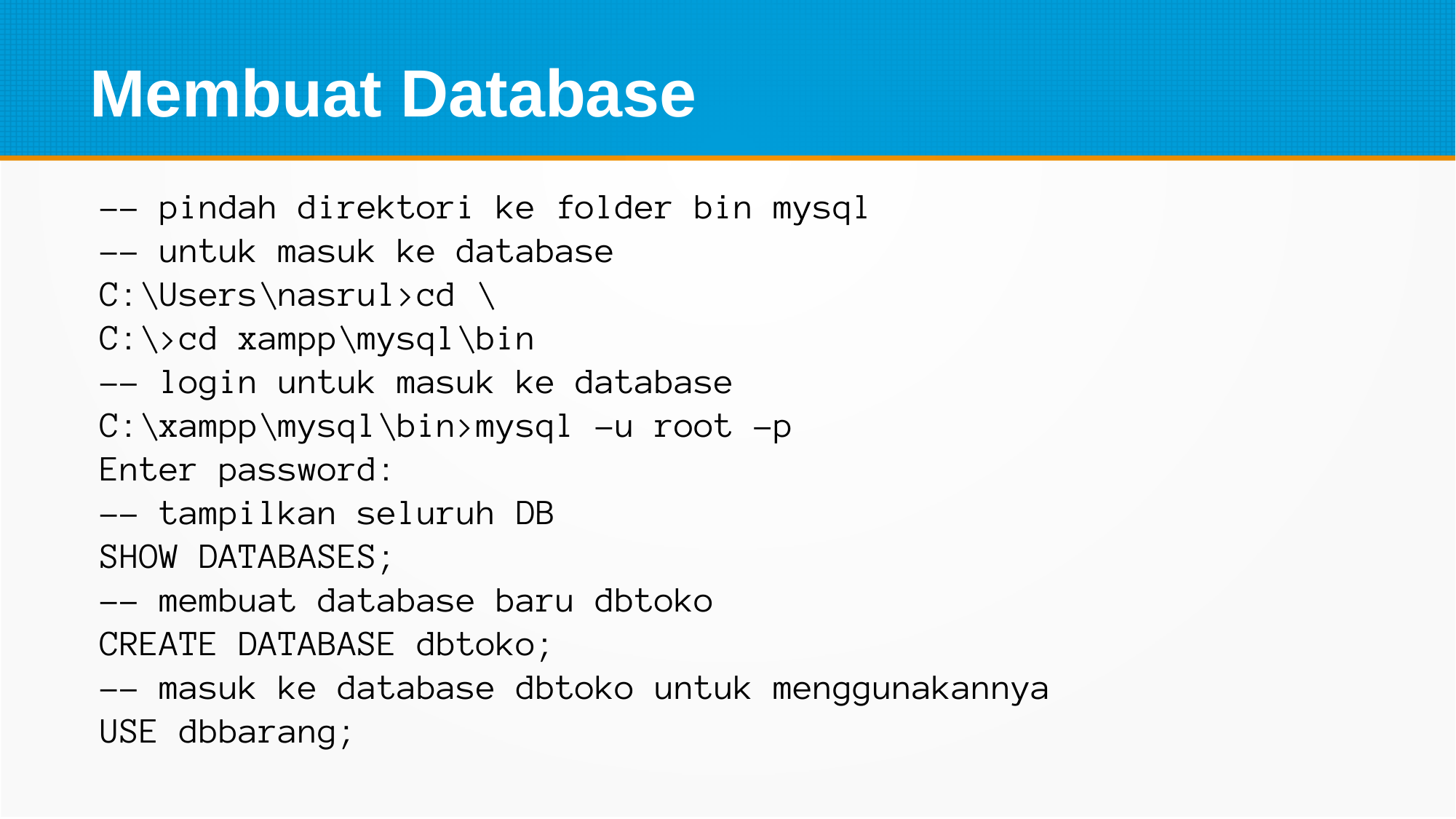

Membuat Database
-- pindah direktori ke folder bin mysql
-- untuk masuk ke database
C:\Users\nasrul>cd \
C:\>cd xampp\mysql\bin
-- login untuk masuk ke database
C:\xampp\mysql\bin>mysql -u root -p
Enter password:
-- tampilkan seluruh DB
SHOW DATABASES;
-- membuat database baru dbtoko
CREATE DATABASE dbtoko;
-- masuk ke database dbtoko untuk menggunakannya
USE dbbarang;